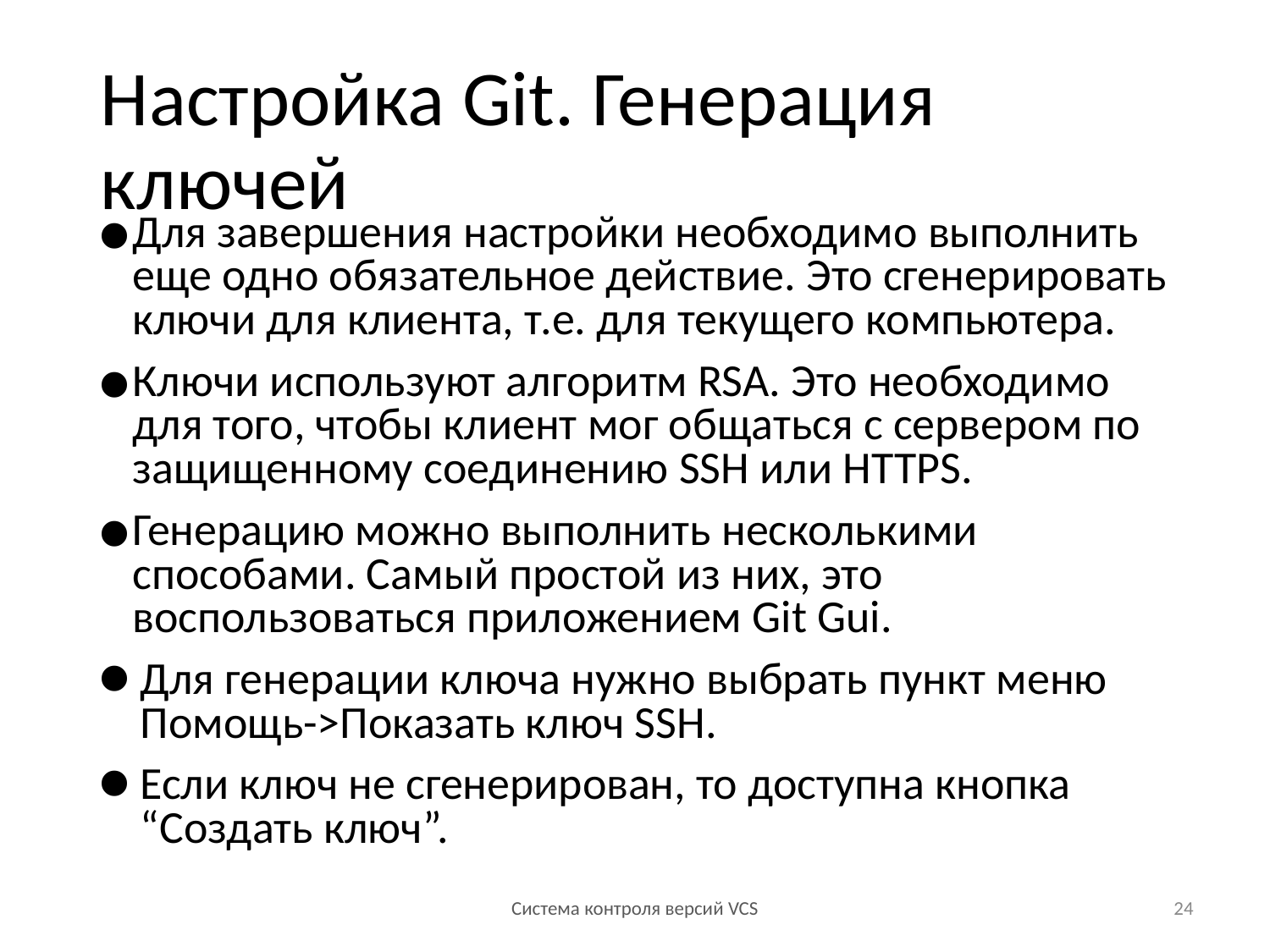

# Настройка Git. Генерация ключей
Для завершения настройки необходимо выполнить еще одно обязательное действие. Это сгенерировать ключи для клиента, т.е. для текущего компьютера.
Ключи используют алгоритм RSA. Это необходимо для того, чтобы клиент мог общаться с сервером по защищенному соединению SSH или HTTPS.
Генерацию можно выполнить несколькими способами. Самый простой из них, это воспользоваться приложением Git Gui.
Для генерации ключа нужно выбрать пункт меню Помощь->Показать ключ SSH.
Если ключ не сгенерирован, то доступна кнопка “Создать ключ”.

Система контроля версий VCS
24